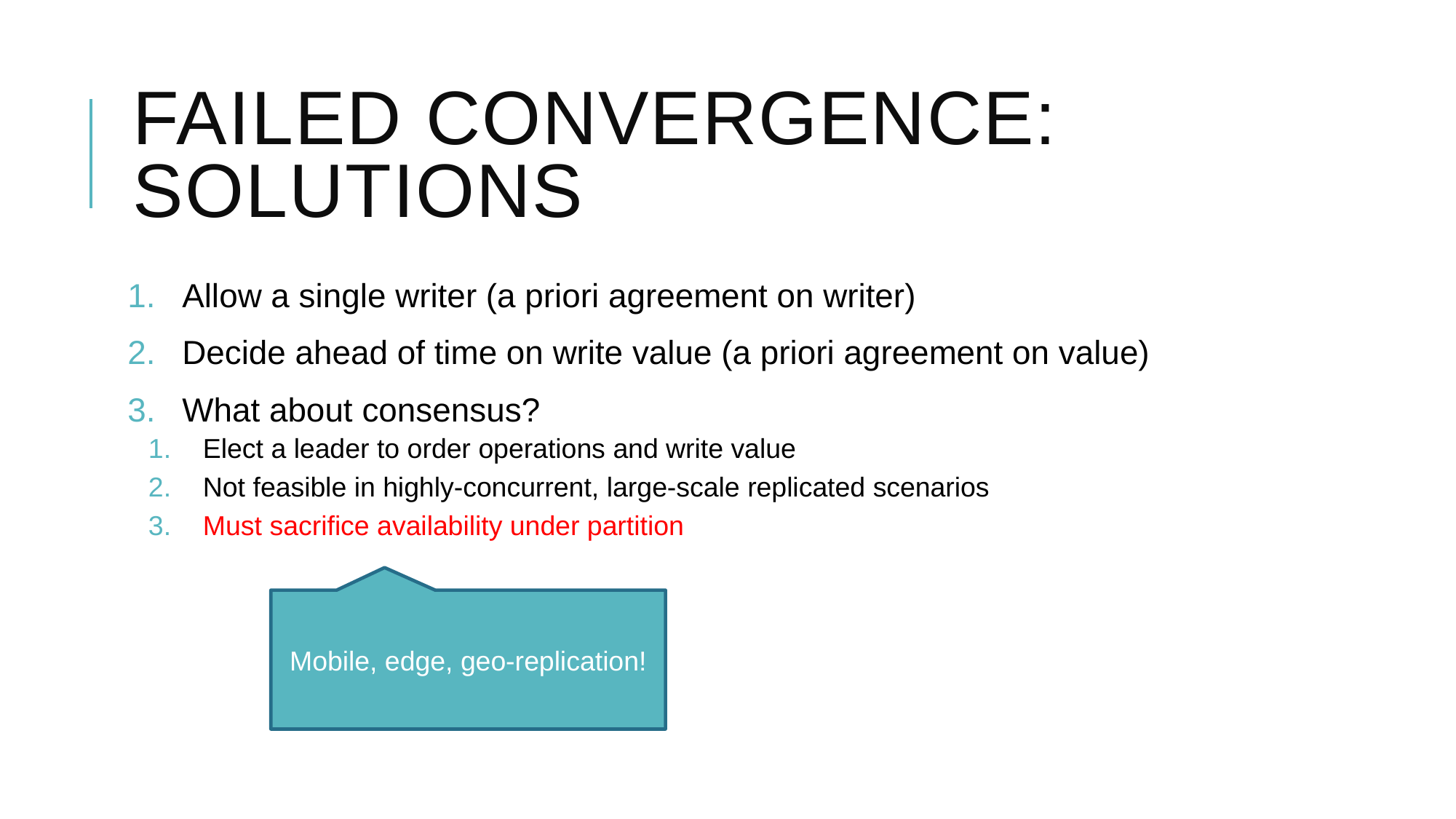

# Failed convergence: Solutions
Allow a single writer (a priori agreement on writer)
Decide ahead of time on write value (a priori agreement on value)
What about consensus?
Elect a leader to order operations and write value
Not feasible in highly-concurrent, large-scale replicated scenarios
Must sacrifice availability under partition
Mobile, edge, geo-replication!